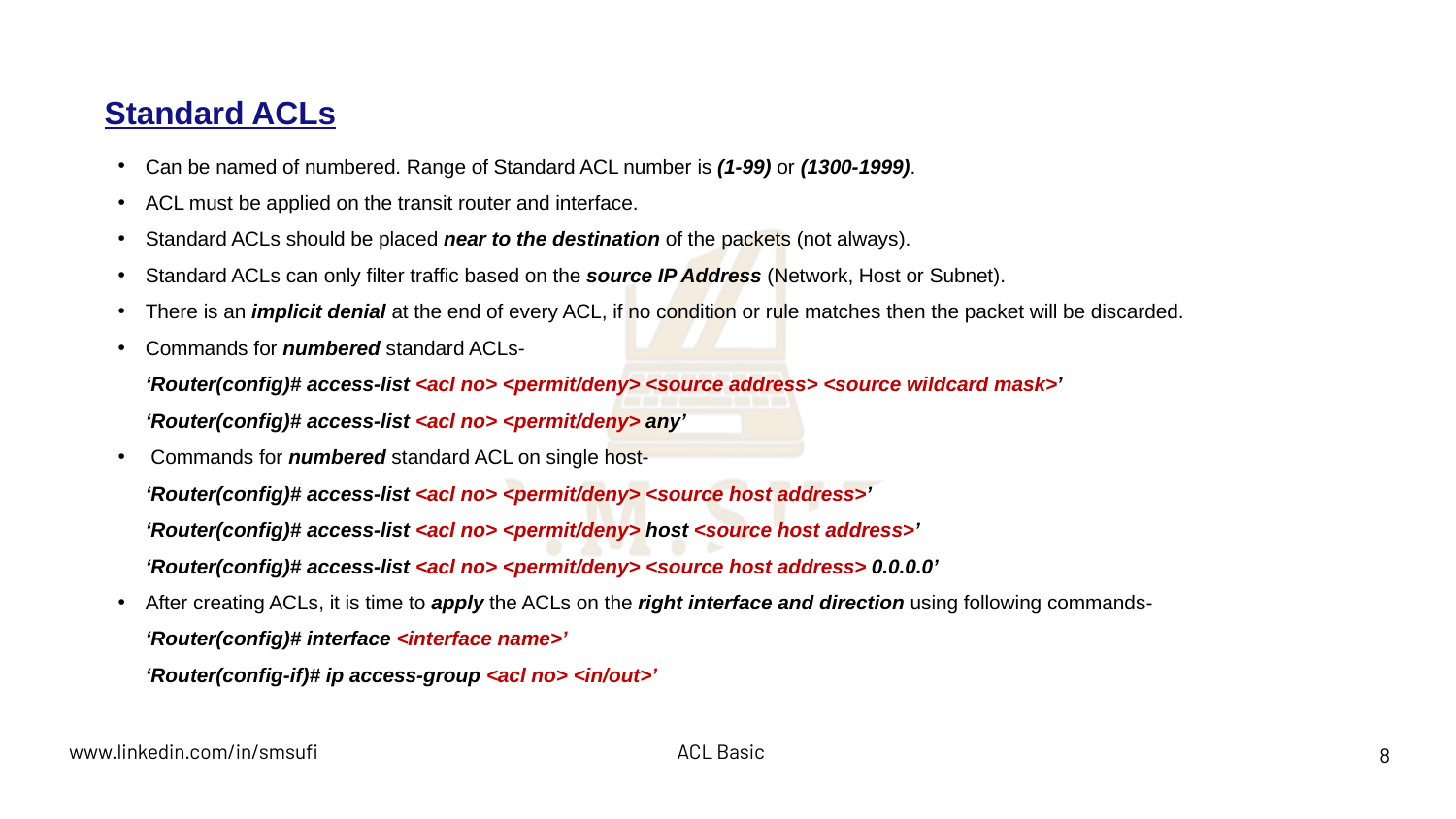

Standard ACLs
Can be named of numbered. Range of Standard ACL number is (1-99) or (1300-1999).
ACL must be applied on the transit router and interface.
Standard ACLs should be placed near to the destination of the packets (not always).
Standard ACLs can only filter traffic based on the source IP Address (Network, Host or Subnet).
There is an implicit denial at the end of every ACL, if no condition or rule matches then the packet will be discarded.
Commands for numbered standard ACLs-
‘Router(config)# access-list <acl no> <permit/deny> <source address> <source wildcard mask>’
‘Router(config)# access-list <acl no> <permit/deny> any’
 Commands for numbered standard ACL on single host-
‘Router(config)# access-list <acl no> <permit/deny> <source host address>’
‘Router(config)# access-list <acl no> <permit/deny> host <source host address>’
‘Router(config)# access-list <acl no> <permit/deny> <source host address> 0.0.0.0’
After creating ACLs, it is time to apply the ACLs on the right interface and direction using following commands-
‘Router(config)# interface <interface name>’
‘Router(config-if)# ip access-group <acl no> <in/out>’
8